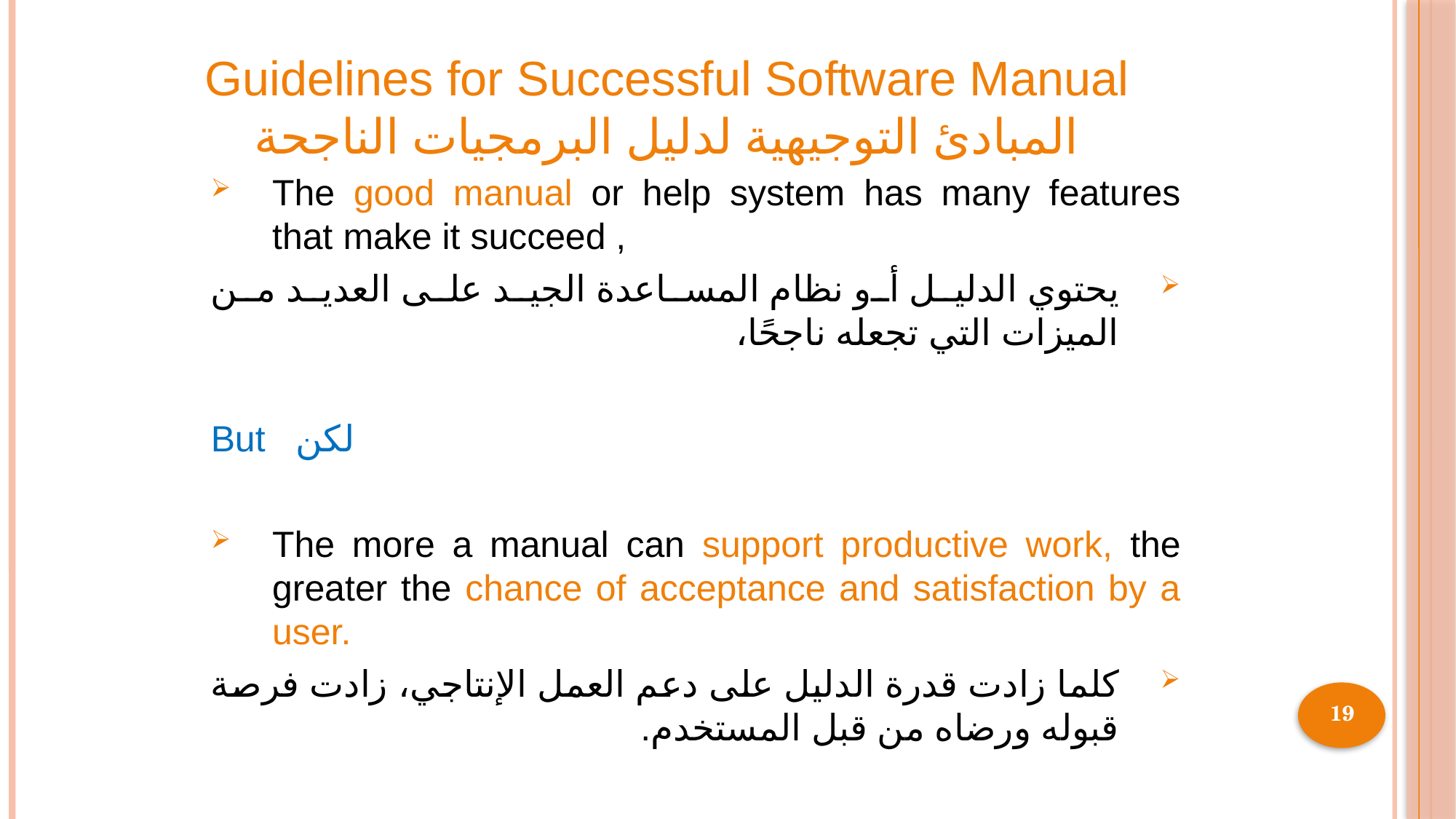

# Guidelines for Successful Software Manual المبادئ التوجيهية لدليل البرمجيات الناجحة
The good manual or help system has many features that make it succeed ,
يحتوي الدليل أو نظام المساعدة الجيد على العديد من الميزات التي تجعله ناجحًا،

But   لكن

The more a manual can support productive work, the greater the chance of acceptance and satisfaction by a user.
كلما زادت قدرة الدليل على دعم العمل الإنتاجي، زادت فرصة قبوله ورضاه من قبل المستخدم.
19